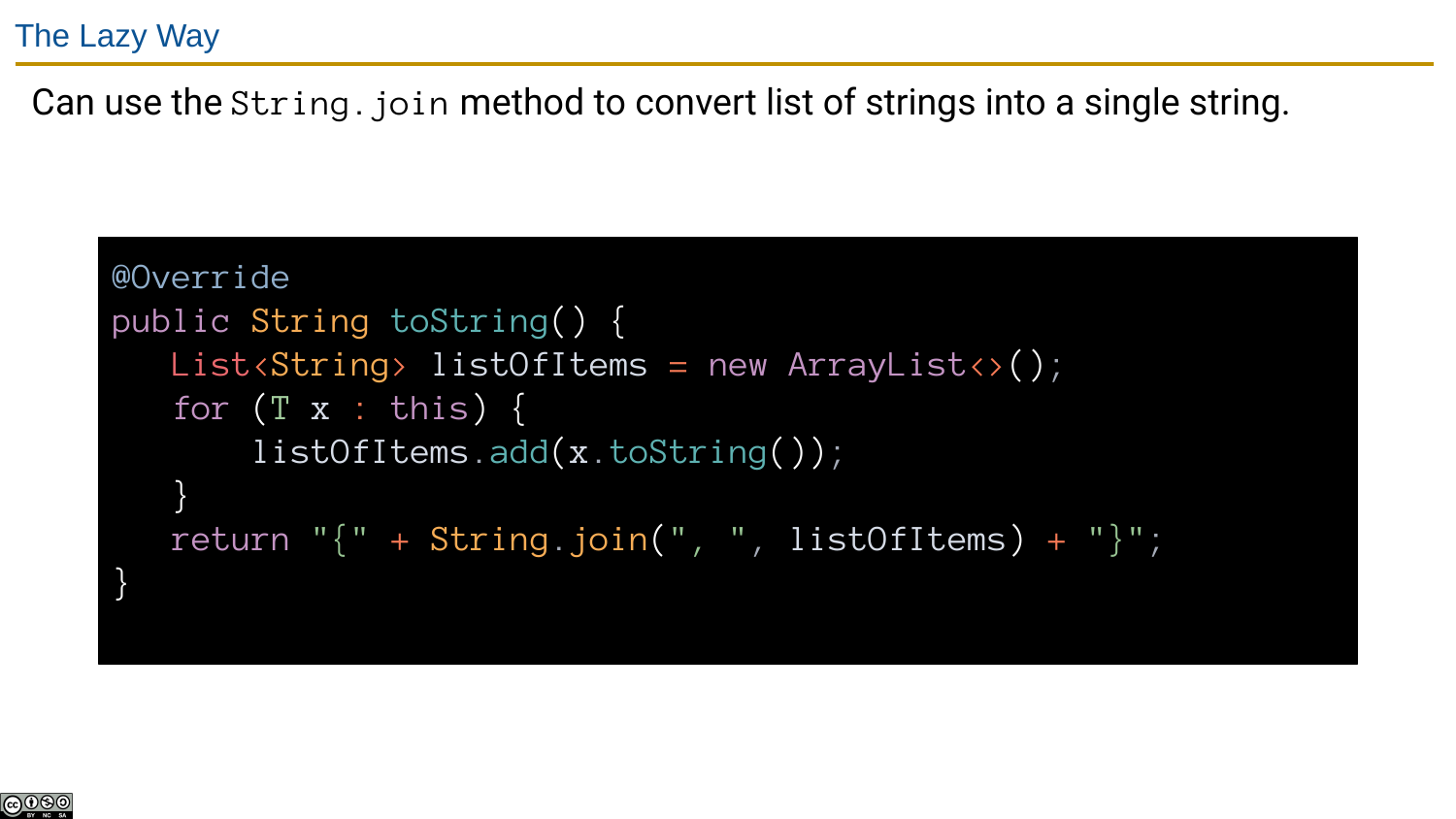

# The Lazy Way
Can use the String.join method to convert list of strings into a single string.
@Override
public String toString() {
   List<String> listOfItems = new ArrayList<>();
   for (T x : this) {
       listOfItems.add(x.toString());
   }
   return "{" + String.join(", ", listOfItems) + "}";
}